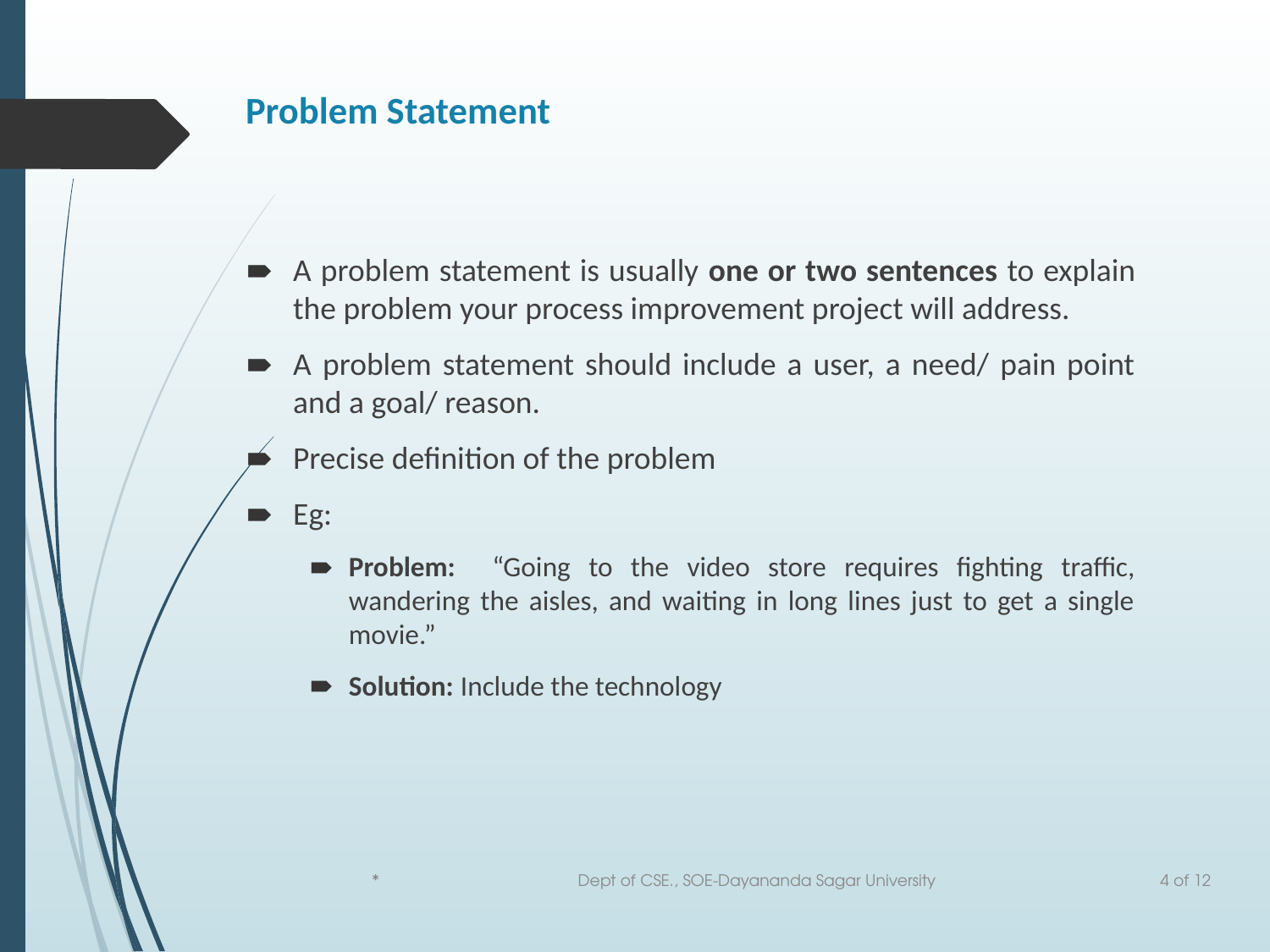

# Problem Statement
A problem statement is usually one or two sentences to explain the problem your process improvement project will address.
A problem statement should include a user, a need/ pain point and a goal/ reason.
Precise definition of the problem
Eg:
Problem:  “Going to the video store requires fighting traffic, wandering the aisles, and waiting in long lines just to get a single movie.”
Solution: Include the technology
*
Dept of CSE., SOE-Dayananda Sagar University
4 of 12